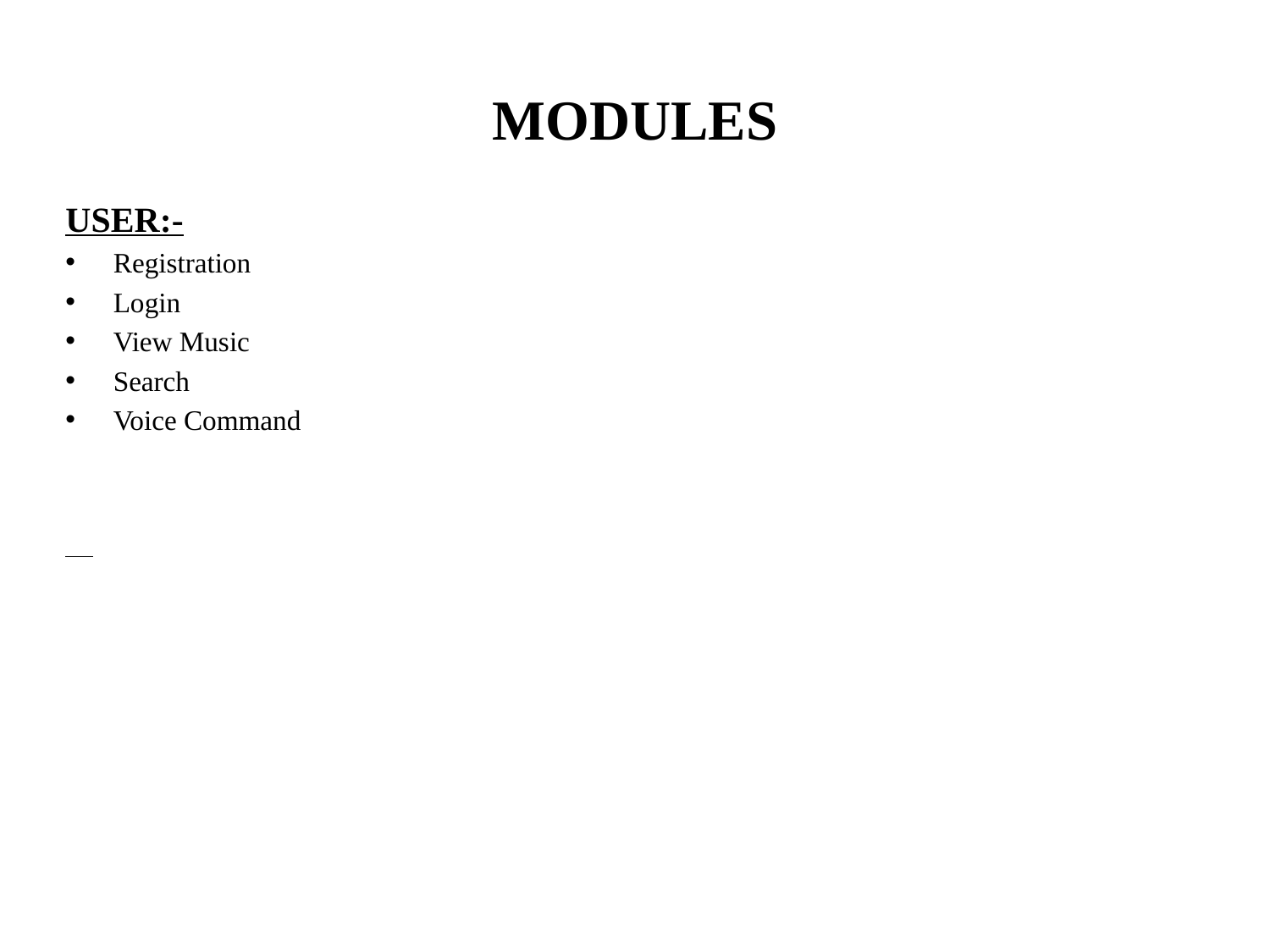

# MODULES
USER:-
Registration
Login
View Music
Search
Voice Command